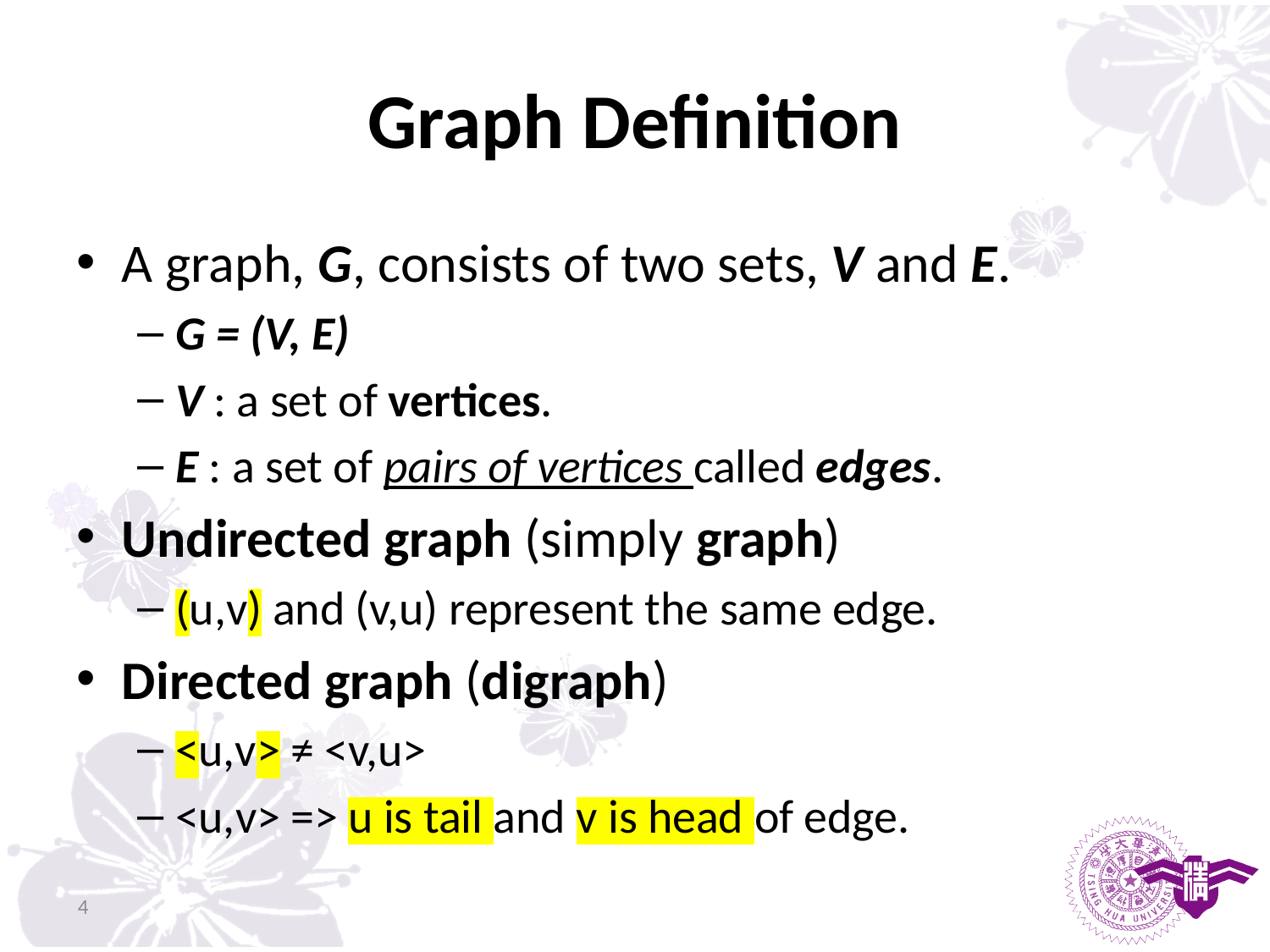

# Graph Definition
A graph, G, consists of two sets, V and E.
G = (V, E)
V : a set of vertices.
E : a set of pairs of vertices called edges.
Undirected graph (simply graph)
(u,v) and (v,u) represent the same edge.
Directed graph (digraph)
<u,v> ≠ <v,u>
<u,v> => u is tail and v is head of edge.
4